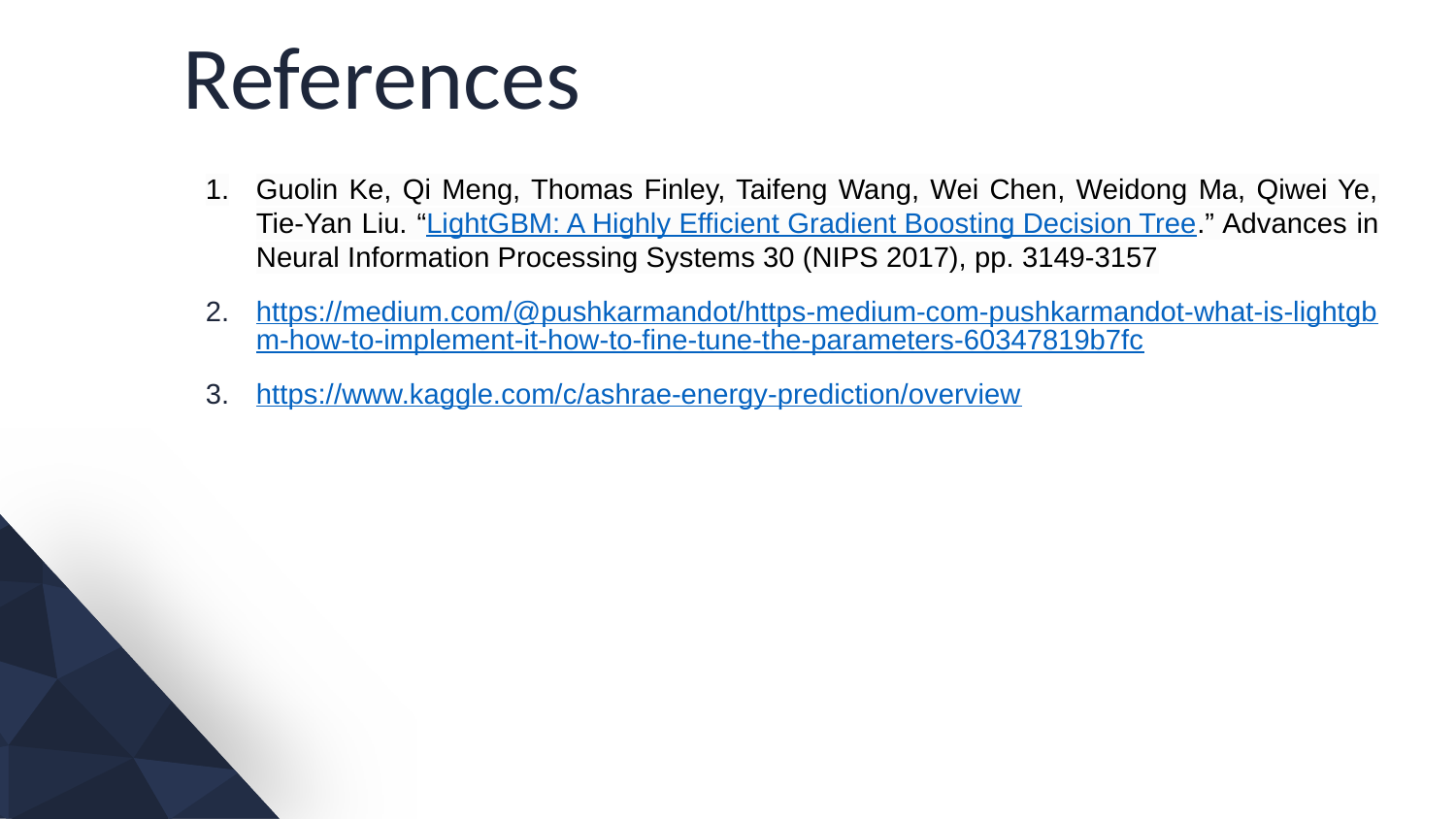

# References
Guolin Ke, Qi Meng, Thomas Finley, Taifeng Wang, Wei Chen, Weidong Ma, Qiwei Ye, Tie-Yan Liu. “LightGBM: A Highly Efficient Gradient Boosting Decision Tree.” Advances in Neural Information Processing Systems 30 (NIPS 2017), pp. 3149-3157
https://medium.com/@pushkarmandot/https-medium-com-pushkarmandot-what-is-lightgbm-how-to-implement-it-how-to-fine-tune-the-parameters-60347819b7fc
https://www.kaggle.com/c/ashrae-energy-prediction/overview